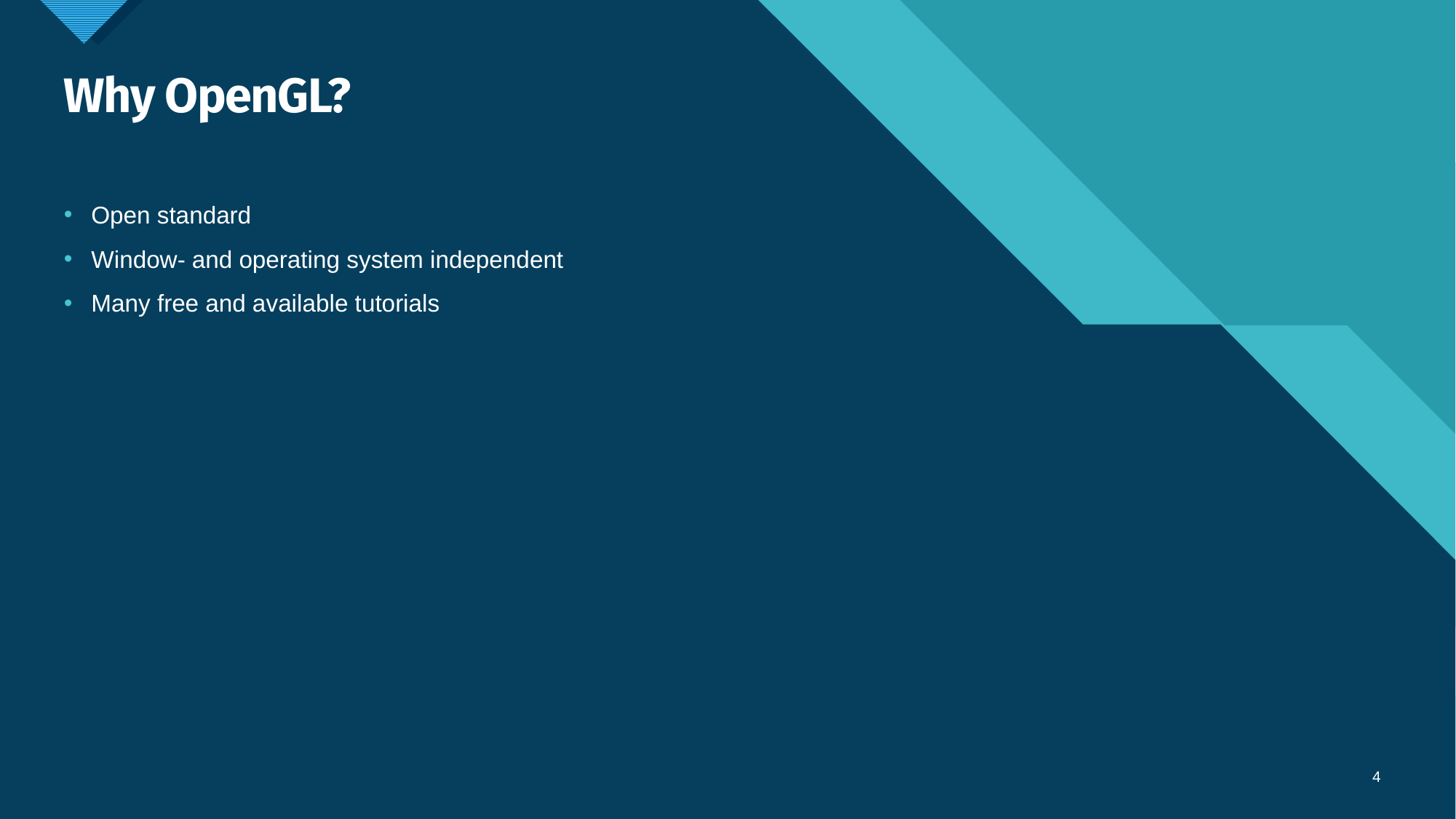

# Why OpenGL?
Open standard
Window- and operating system independent
Many free and available tutorials
4